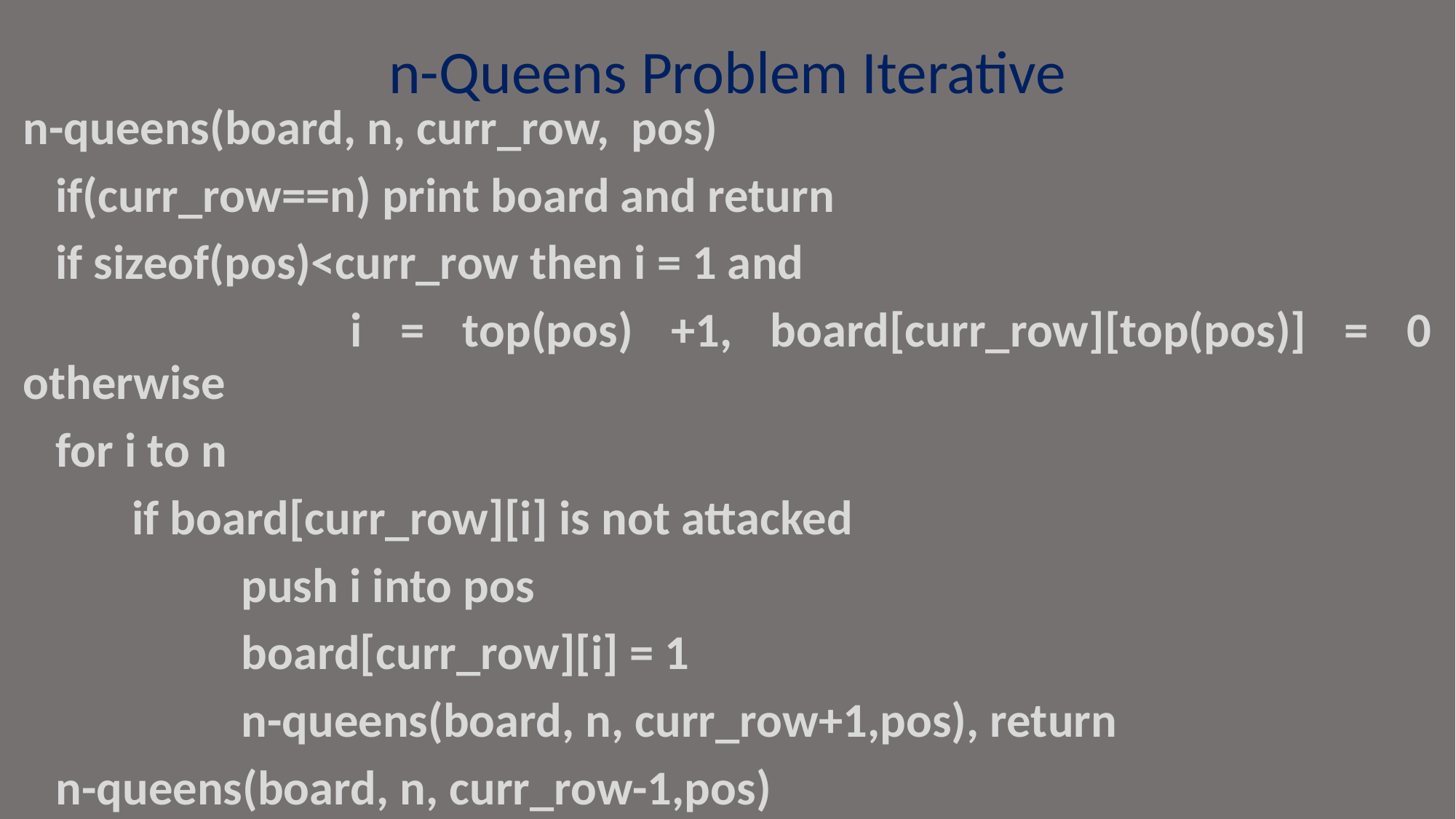

# n-Queens Problem Iterative
n-queens(board, n, curr_row,  pos)
   if(curr_row==n) print board and return
   if sizeof(pos)<curr_row then i = 1 and
			i = top(pos) +1, board[curr_row][top(pos)] = 0 otherwise
   for i to n
	if board[curr_row][i] is not attacked
		push i into pos
		board[curr_row][i] = 1
		n-queens(board, n, curr_row+1,pos), return
   n-queens(board, n, curr_row-1,pos)